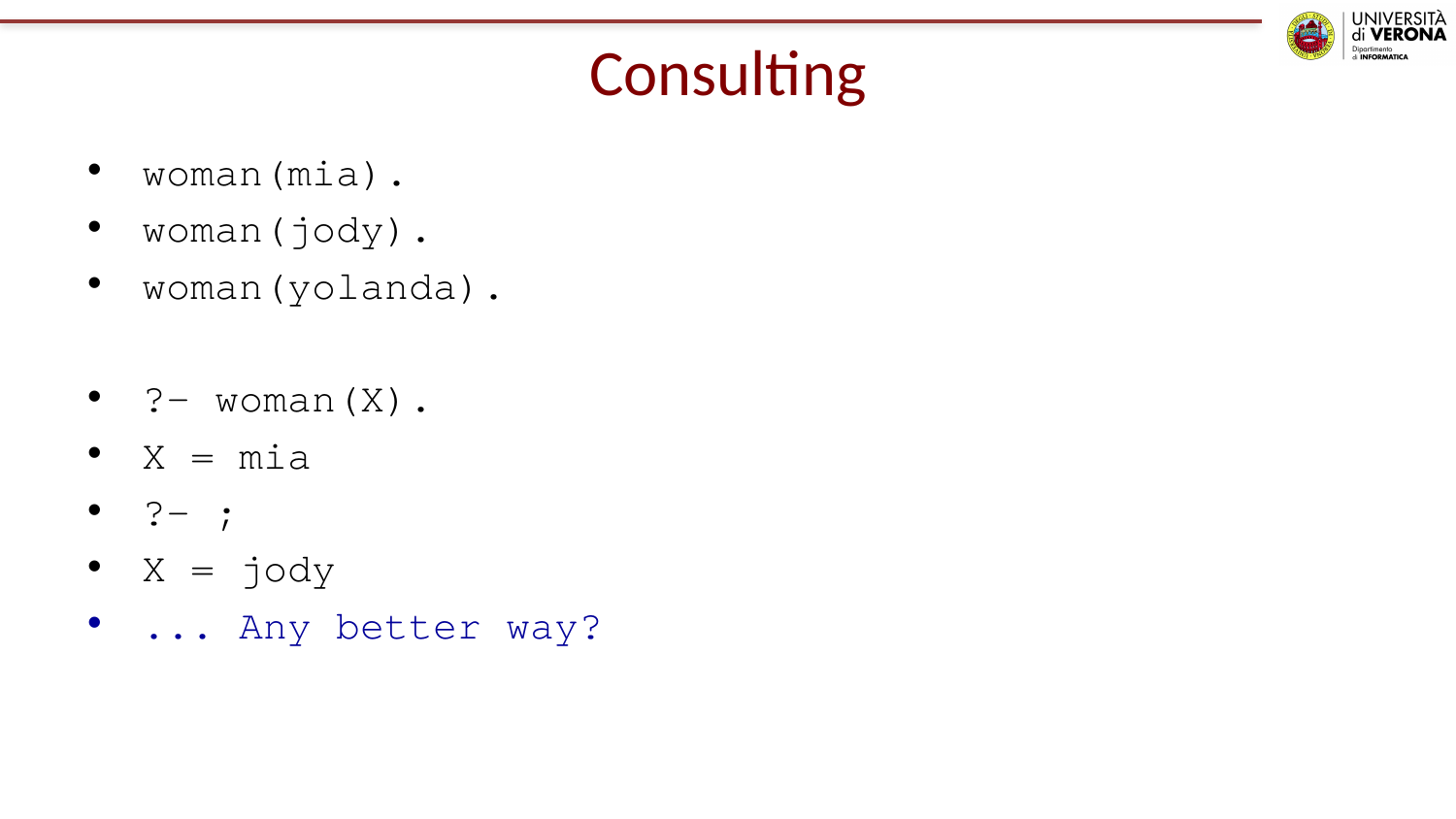

# Consulting
woman(mia).
woman(jody).
woman(yolanda).

?- woman(X).
X = mia
?- ;
X = jody
... Any better way?